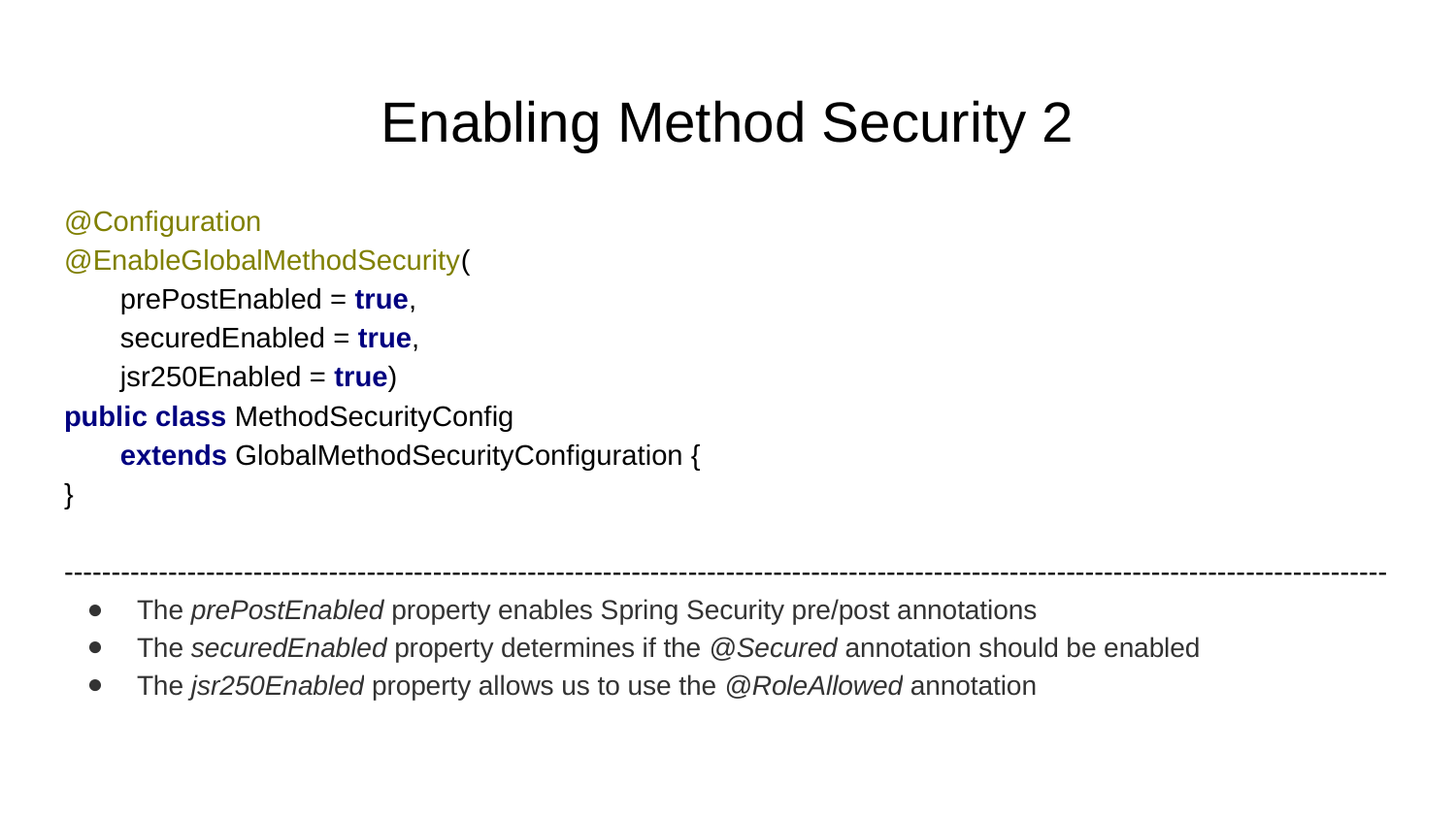

# Enabling Method Security 2
@Configuration
@EnableGlobalMethodSecurity(
       prePostEnabled = true,
       securedEnabled = true,
       jsr250Enabled = true)
public class MethodSecurityConfig
       extends GlobalMethodSecurityConfiguration {
}

--------------------------------------------------------------------------------------------------------------------------------------------
The prePostEnabled property enables Spring Security pre/post annotations
The securedEnabled property determines if the @Secured annotation should be enabled
The jsr250Enabled property allows us to use the @RoleAllowed annotation